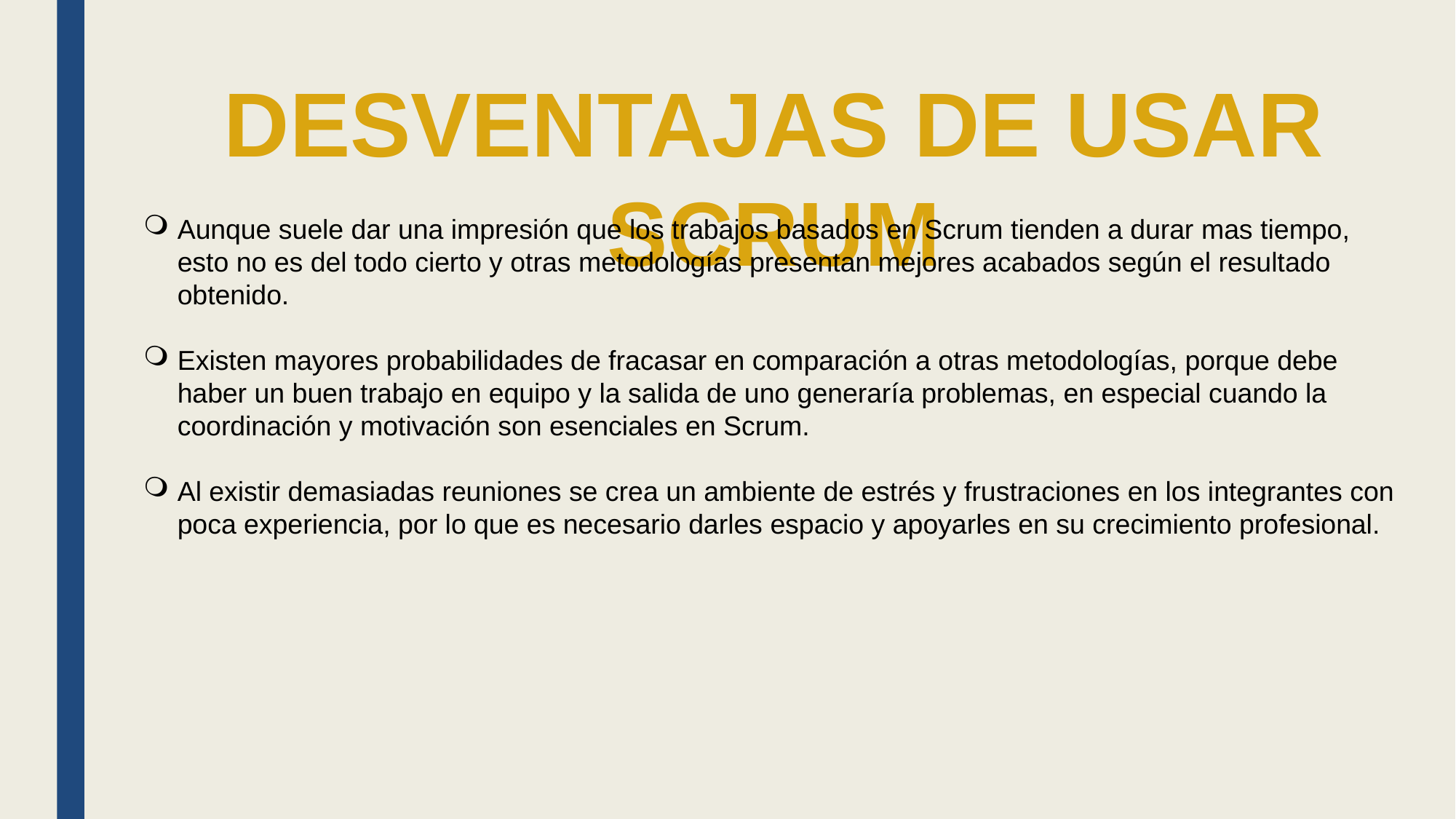

DESVENTAJAS DE USAR SCRUM

Aunque suele dar una impresión que los trabajos basados en Scrum tienden a durar mas tiempo, esto no es del todo cierto y otras metodologías presentan mejores acabados según el resultado obtenido.

Existen mayores probabilidades de fracasar en comparación a otras metodologías, porque debe haber un buen trabajo en equipo y la salida de uno generaría problemas, en especial cuando la coordinación y motivación son esenciales en Scrum.

Al existir demasiadas reuniones se crea un ambiente de estrés y frustraciones en los integrantes con poca experiencia, por lo que es necesario darles espacio y apoyarles en su crecimiento profesional.